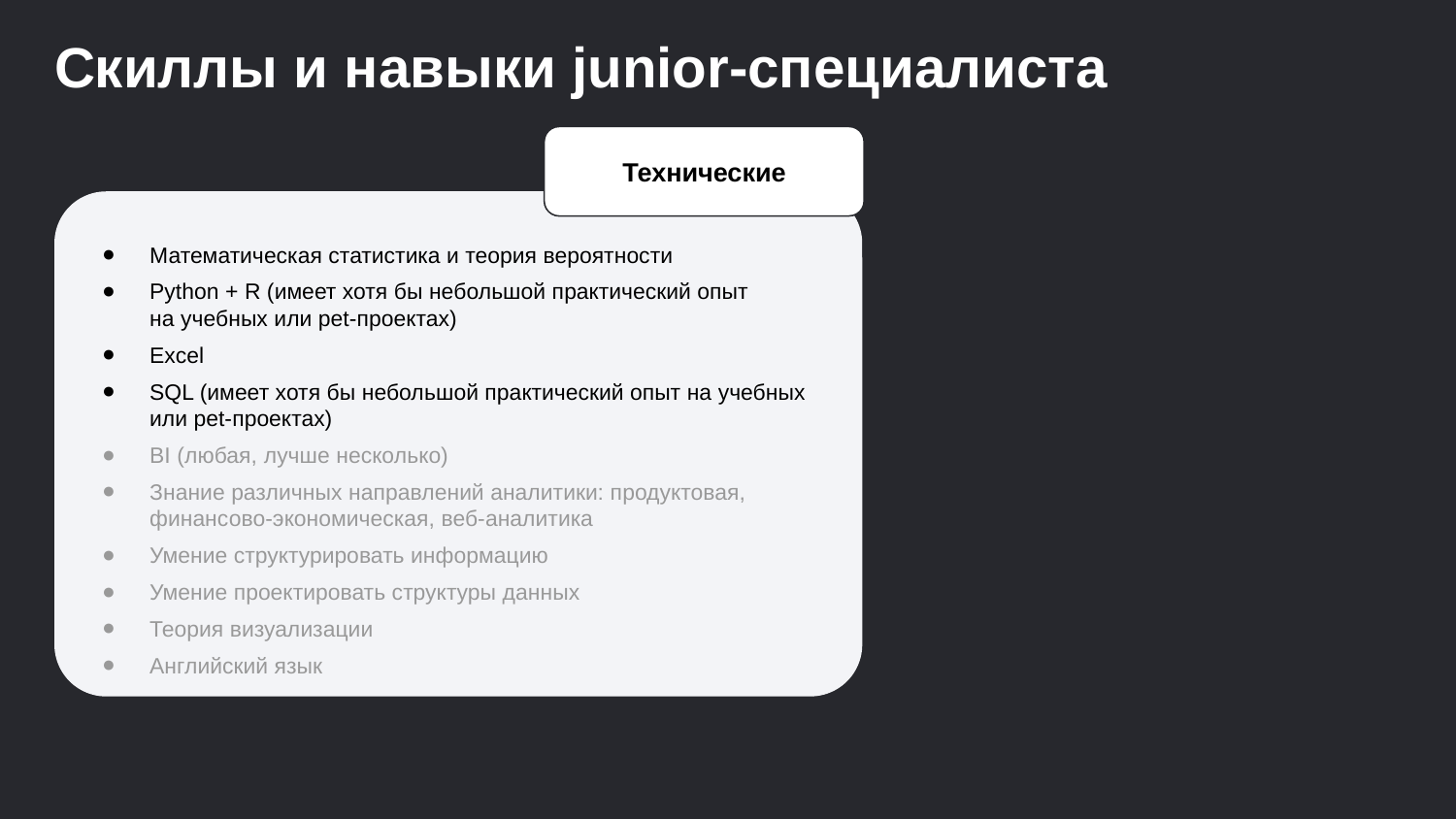

Скиллы и навыки junior-специалиста
Технические

Математическая статистика и теория вероятности
Python + R (имеет хотя бы небольшой практический опыт
на учебных или pet-проектах)
Excel
SQL (имеет хотя бы небольшой практический опыт на учебных
или pet-проектах)
BI (любая, лучше несколько)
Знание различных направлений аналитики: продуктовая, финансово-экономическая, веб-аналитика
Умение структурировать информацию
Умение проектировать структуры данных
Теория визуализации
Английский язык